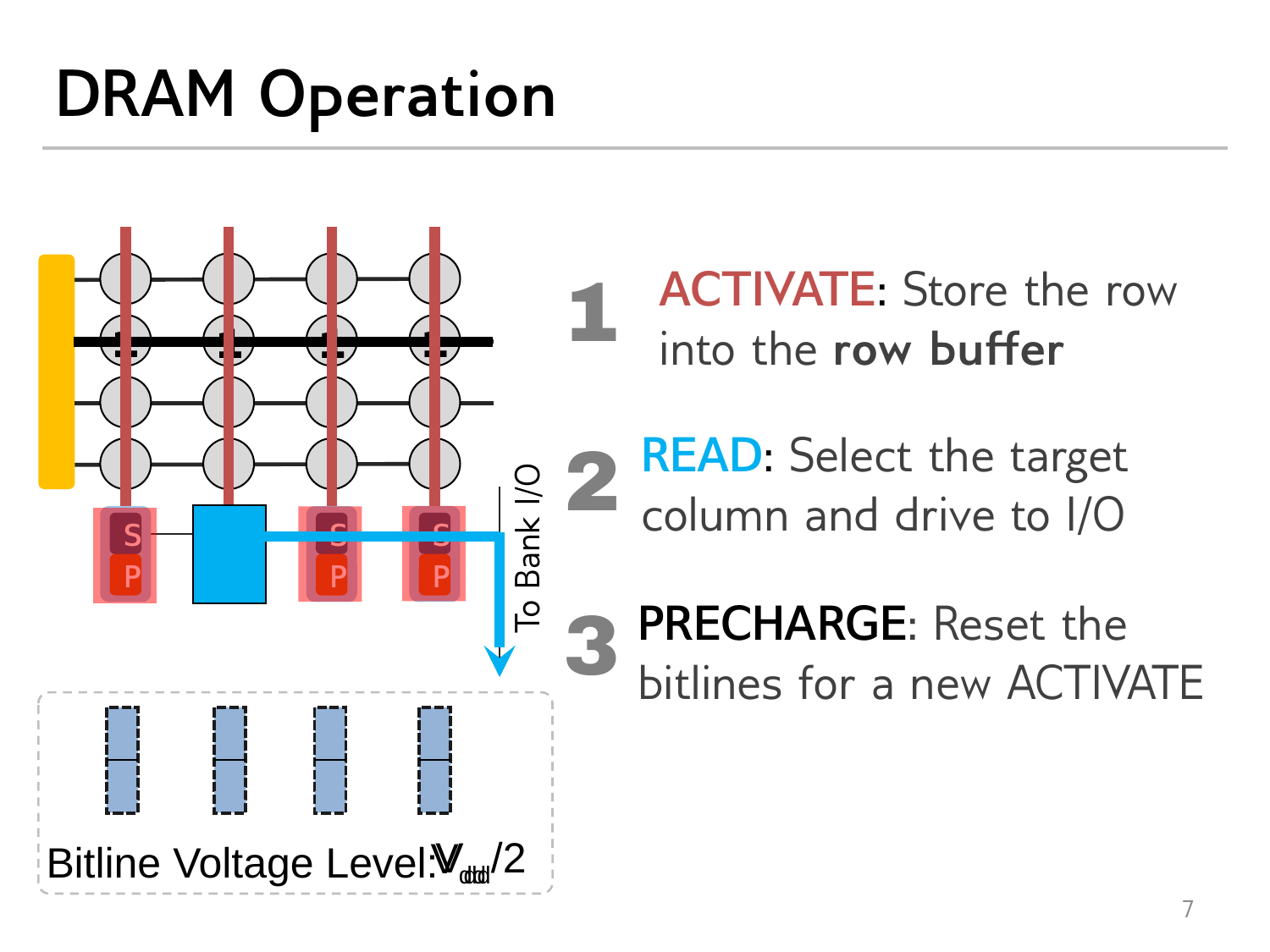

# DRAM Operation

S
P

S
P

S
P

S
P

ACTIVATE: Store the row
into the row buffer
1
1
1
1
1
READ: Select the target
column and drive to I/O
2
To Bank I/O

3
PRECHARGE: Reset the bitlines for a new ACTIVATE

Vdd/2
Vdd
Bitline Voltage Level:
7